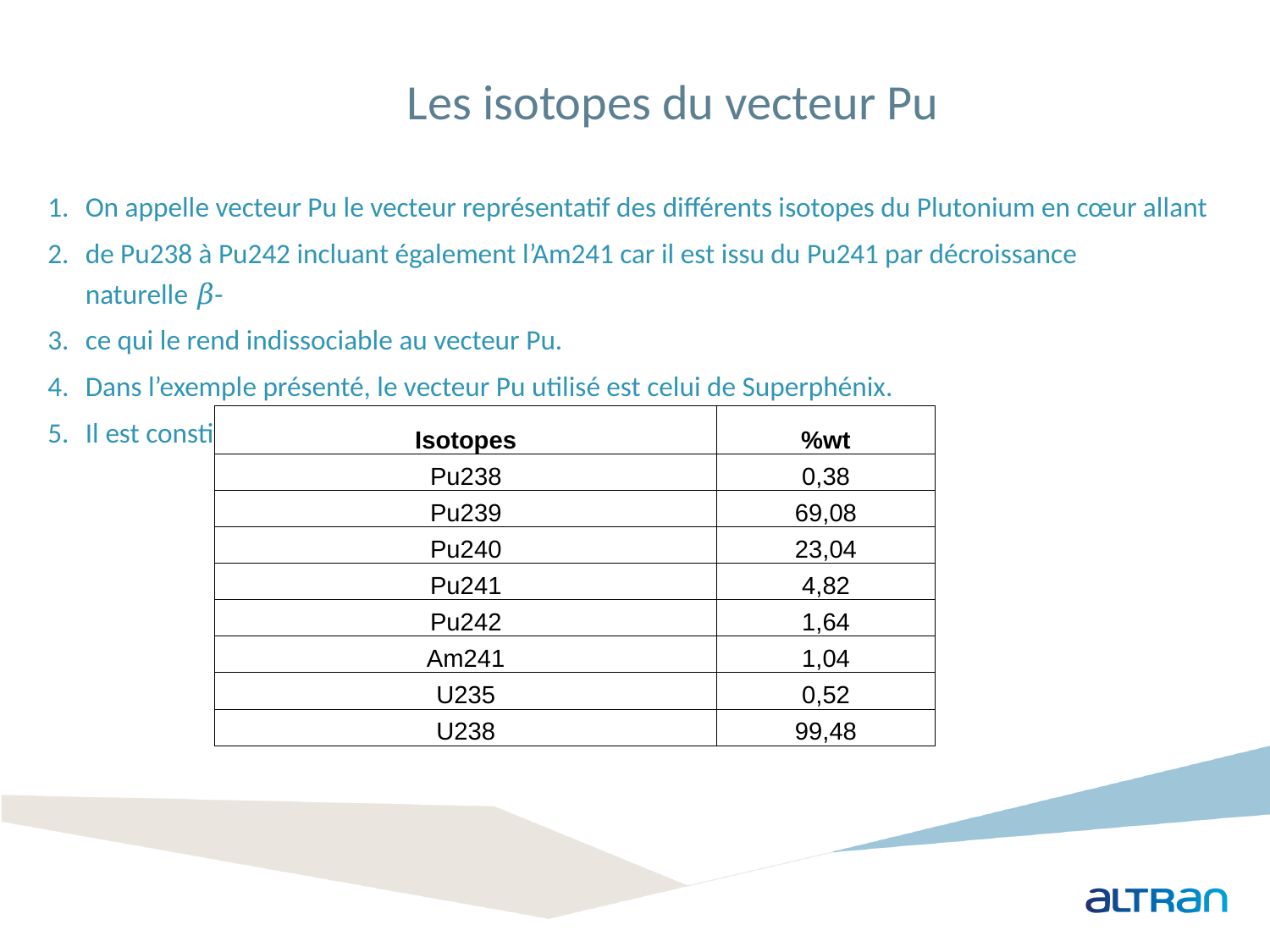

# Les isotopes du vecteur Pu
On appelle vecteur Pu le vecteur représentatif des différents isotopes du Plutonium en cœur allant
de Pu238 à Pu242 incluant également l’Am241 car il est issu du Pu241 par décroissance naturelle 𝛽-
ce qui le rend indissociable au vecteur Pu.
Dans l’exemple présenté, le vecteur Pu utilisé est celui de Superphénix.
Il est constitué d’environ 15% de plutonium et 85% d’uranium naturel:
| Isotopes | %wt |
| --- | --- |
| Pu238 | 0,38 |
| Pu239 | 69,08 |
| Pu240 | 23,04 |
| Pu241 | 4,82 |
| Pu242 | 1,64 |
| Am241 | 1,04 |
| U235 | 0,52 |
| U238 | 99,48 |